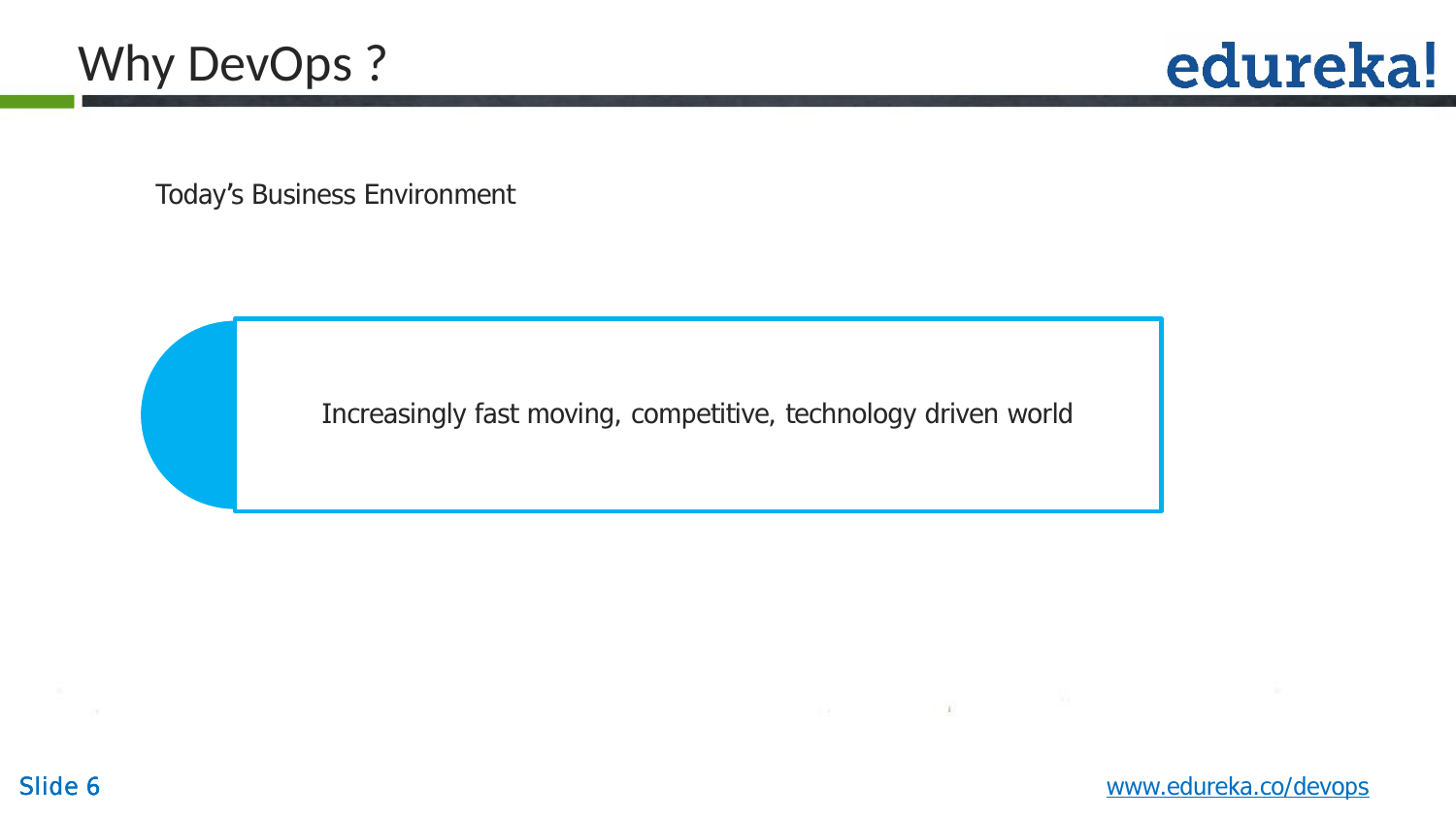

Why DevOps ?
Today’s Business Environment
Increasingly fast moving, competitive, technology driven world